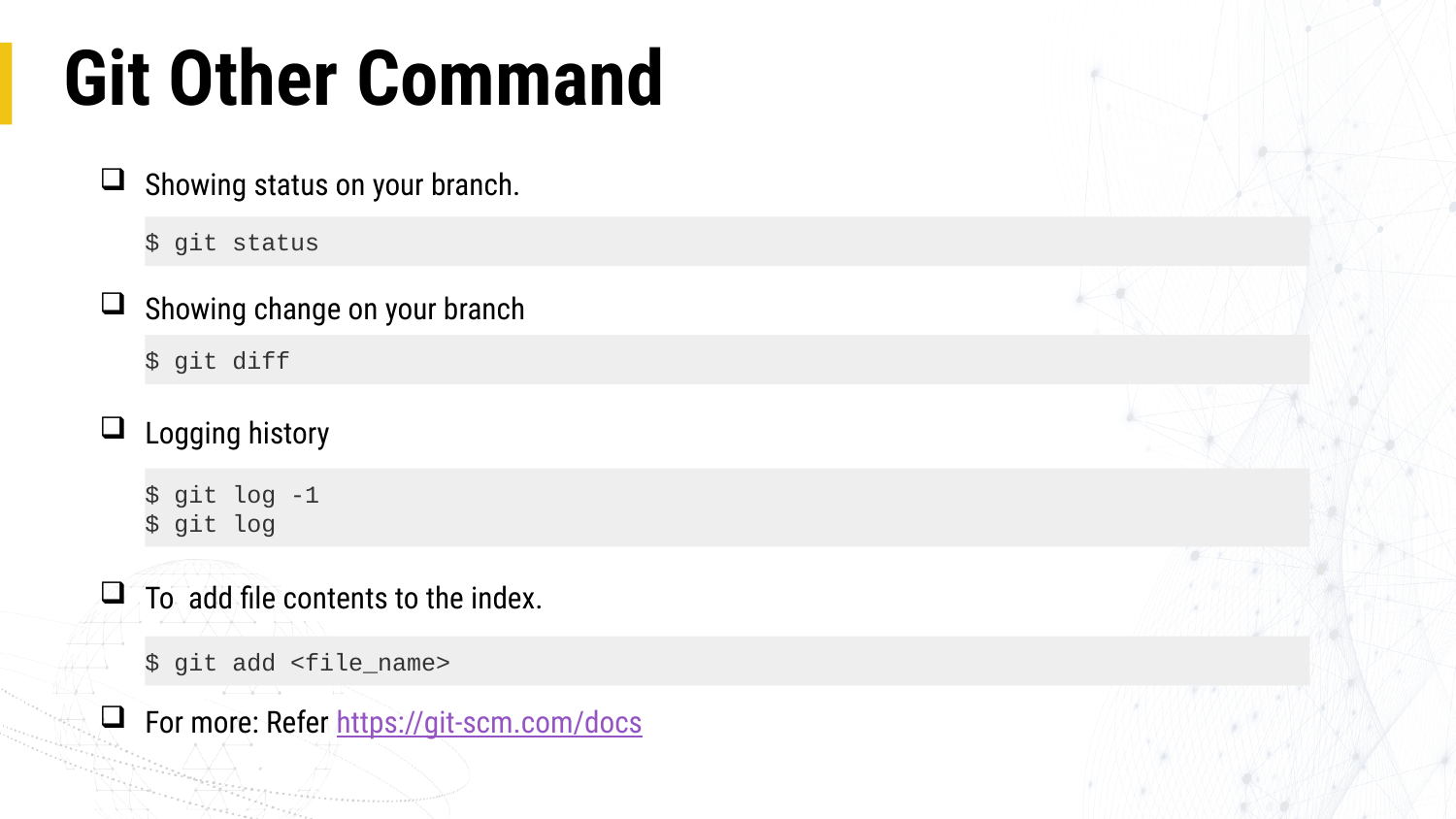

# Git Other Command
Showing status on your branch.

Showing change on your branch

Logging history

To  add file contents to the index.

For more: Refer https://git-scm.com/docs
$ git status
$ git diff
$ git log -1
$ git log
$ git add <file_name>